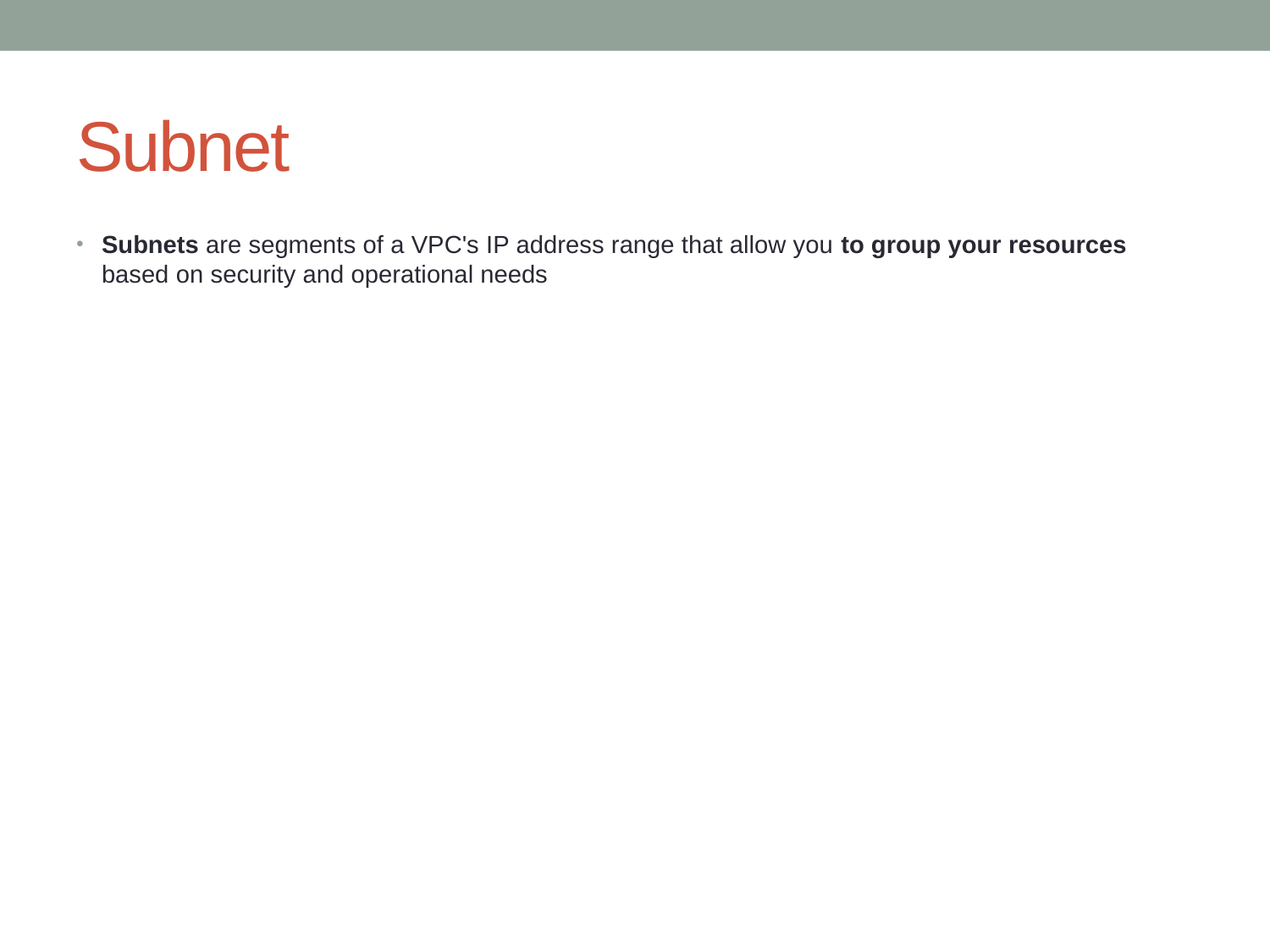

# Subnet
Subnets are segments of a VPC's IP address range that allow you to group your resources based on security and operational needs